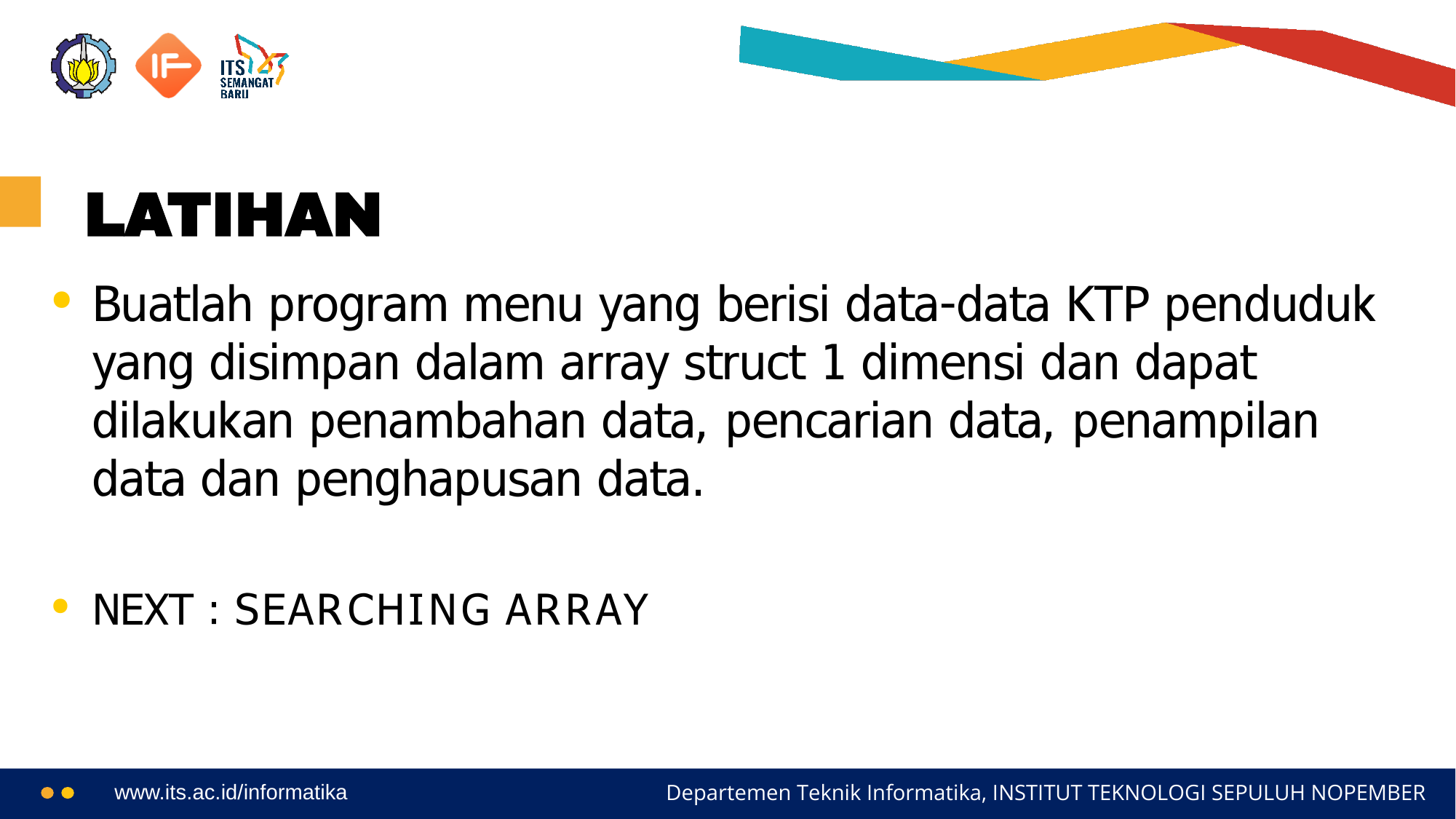

# LATIHAN

Buatlah program menu yang berisi data-data KTP penduduk yang disimpan dalam array struct 1 dimensi dan dapat dilakukan penambahan data, pencarian data, penampilan data dan penghapusan data.

NEXT : SEARCHING ARRAY